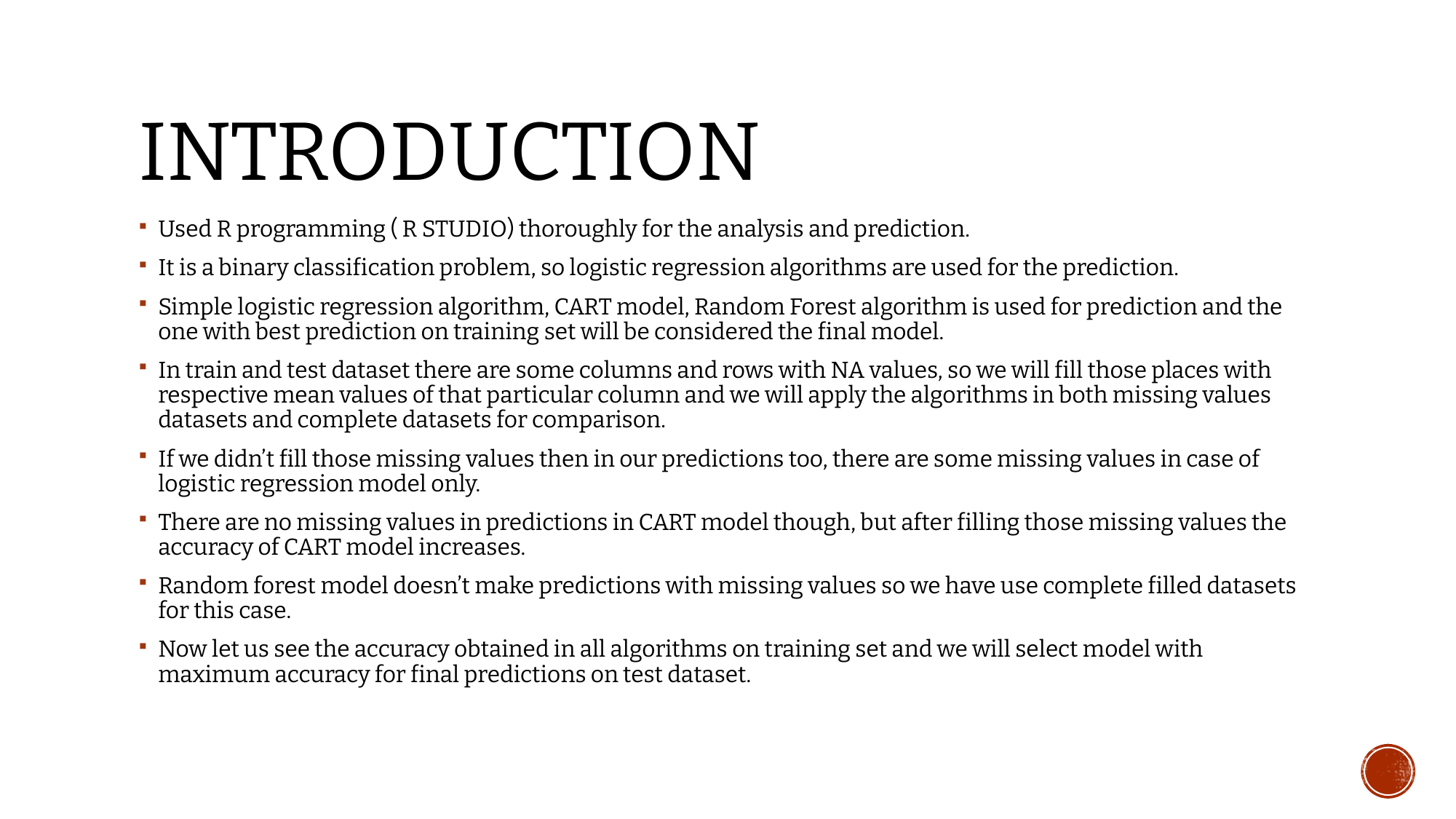

# Introduction
Used R programming ( R STUDIO) thoroughly for the analysis and prediction.
It is a binary classification problem, so logistic regression algorithms are used for the prediction.
Simple logistic regression algorithm, CART model, Random Forest algorithm is used for prediction and the one with best prediction on training set will be considered the final model.
In train and test dataset there are some columns and rows with NA values, so we will fill those places with respective mean values of that particular column and we will apply the algorithms in both missing values datasets and complete datasets for comparison.
If we didn’t fill those missing values then in our predictions too, there are some missing values in case of logistic regression model only.
There are no missing values in predictions in CART model though, but after filling those missing values the accuracy of CART model increases.
Random forest model doesn’t make predictions with missing values so we have use complete filled datasets for this case.
Now let us see the accuracy obtained in all algorithms on training set and we will select model with maximum accuracy for final predictions on test dataset.